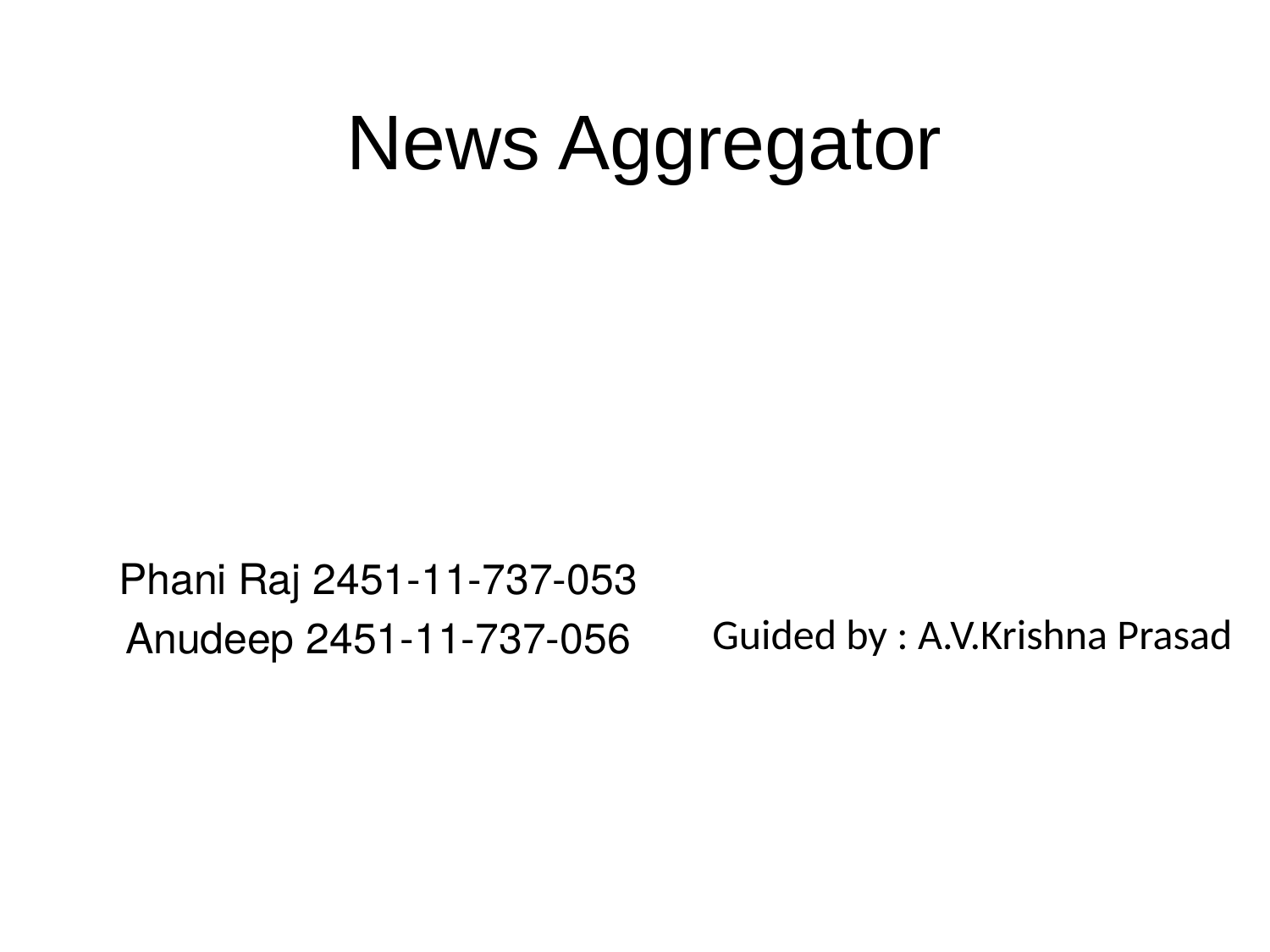

# News Aggregator
Phani Raj 2451-11-737-053
Anudeep 2451-11-737-056
Guided by : A.V.Krishna Prasad